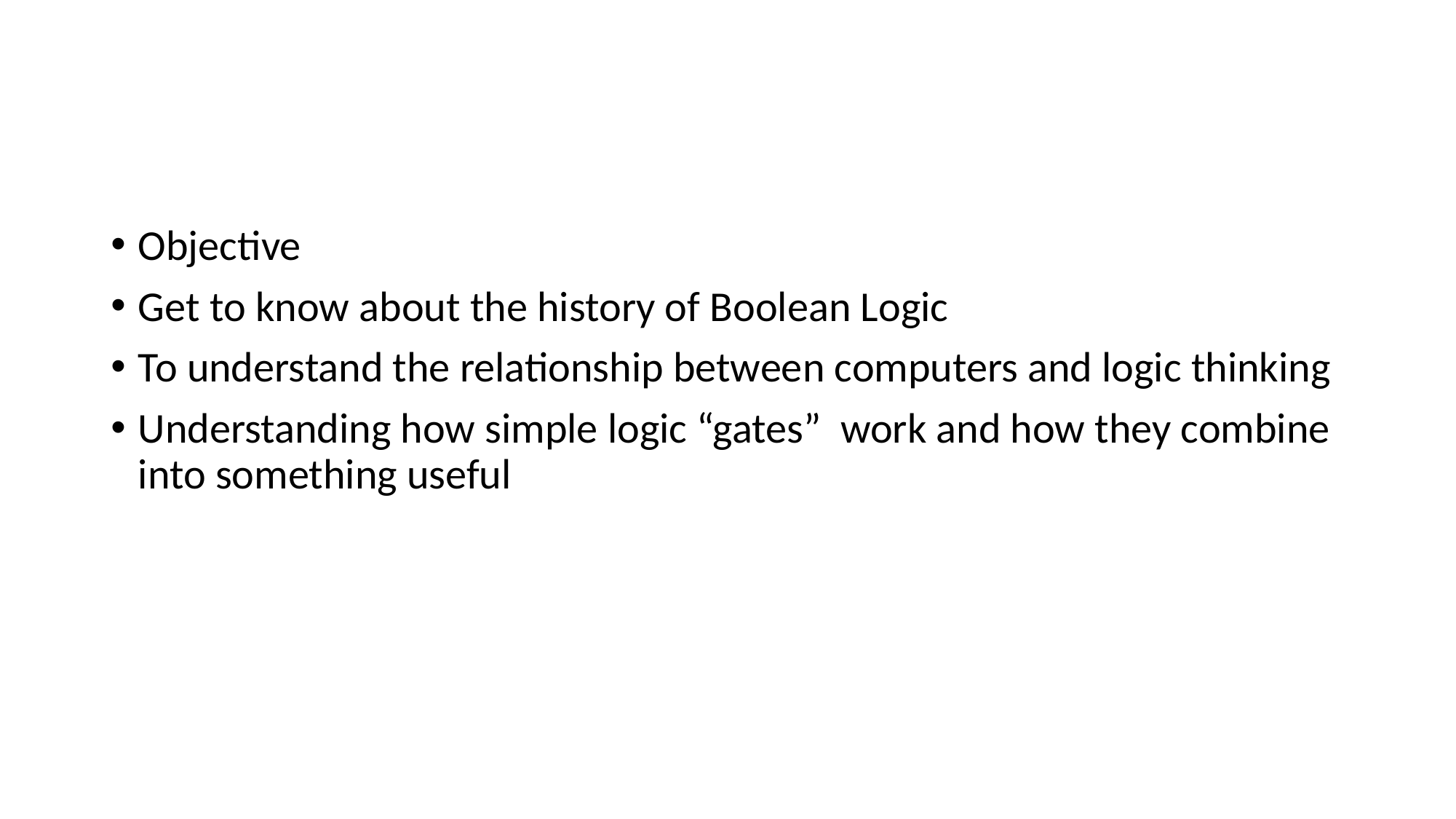

#
Objective
Get to know about the history of Boolean Logic
To understand the relationship between computers and logic thinking
Understanding how simple logic “gates”  work and how they combine  into something useful